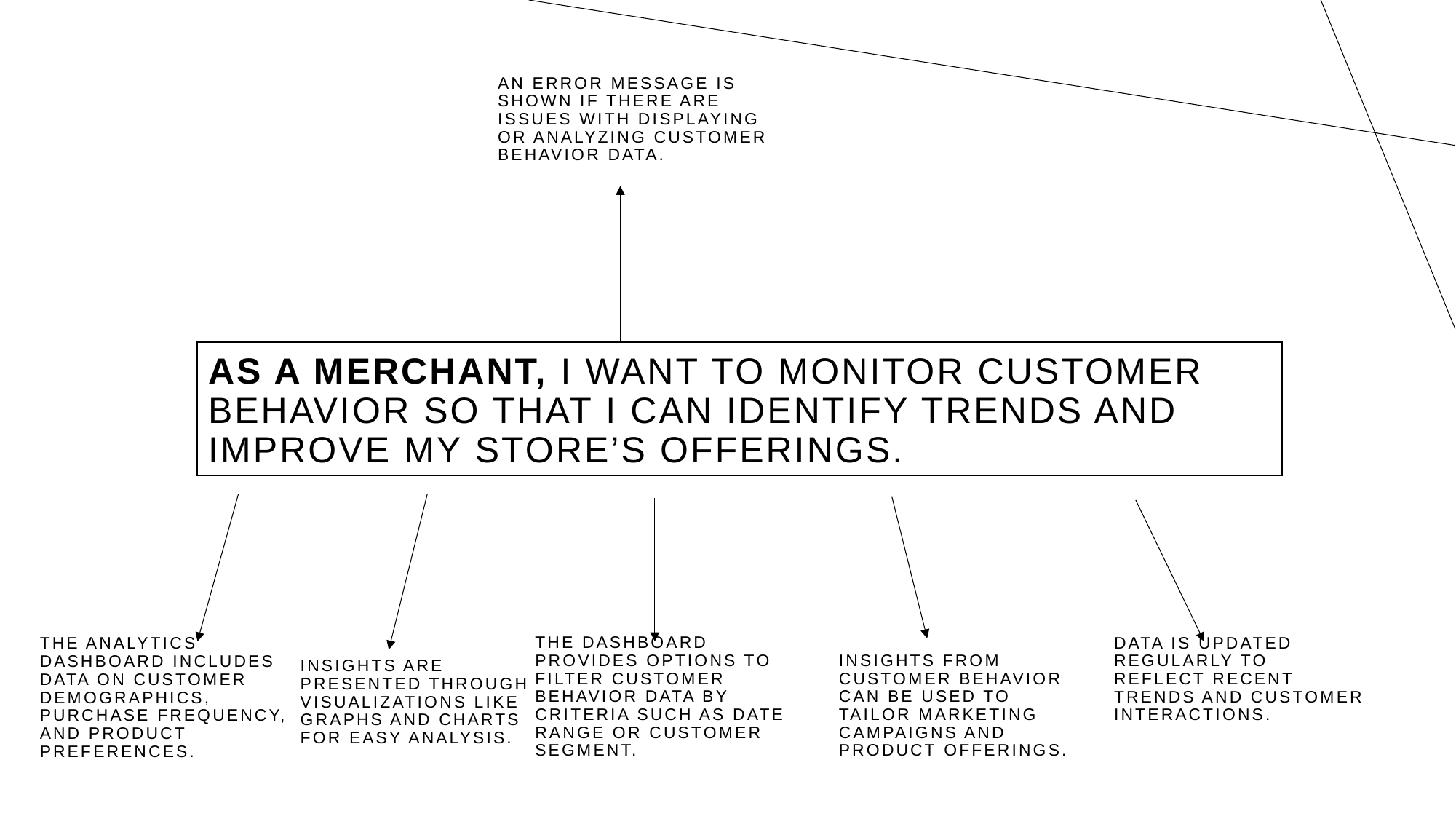

An error message is shown if there are issues with displaying or analyzing customer behavior data.
# As a merchant, I want to monitor customer behavior so that I can identify trends and improve my store’s offerings.
The dashboard provides options to filter customer behavior data by criteria such as date range or customer segment.
Insights from customer behavior can be used to tailor marketing campaigns and product offerings.
Data is updated regularly to reflect recent trends and customer interactions.
The analytics dashboard includes data on customer demographics, purchase frequency, and product preferences.
Insights are presented through visualizations like graphs and charts for easy analysis.